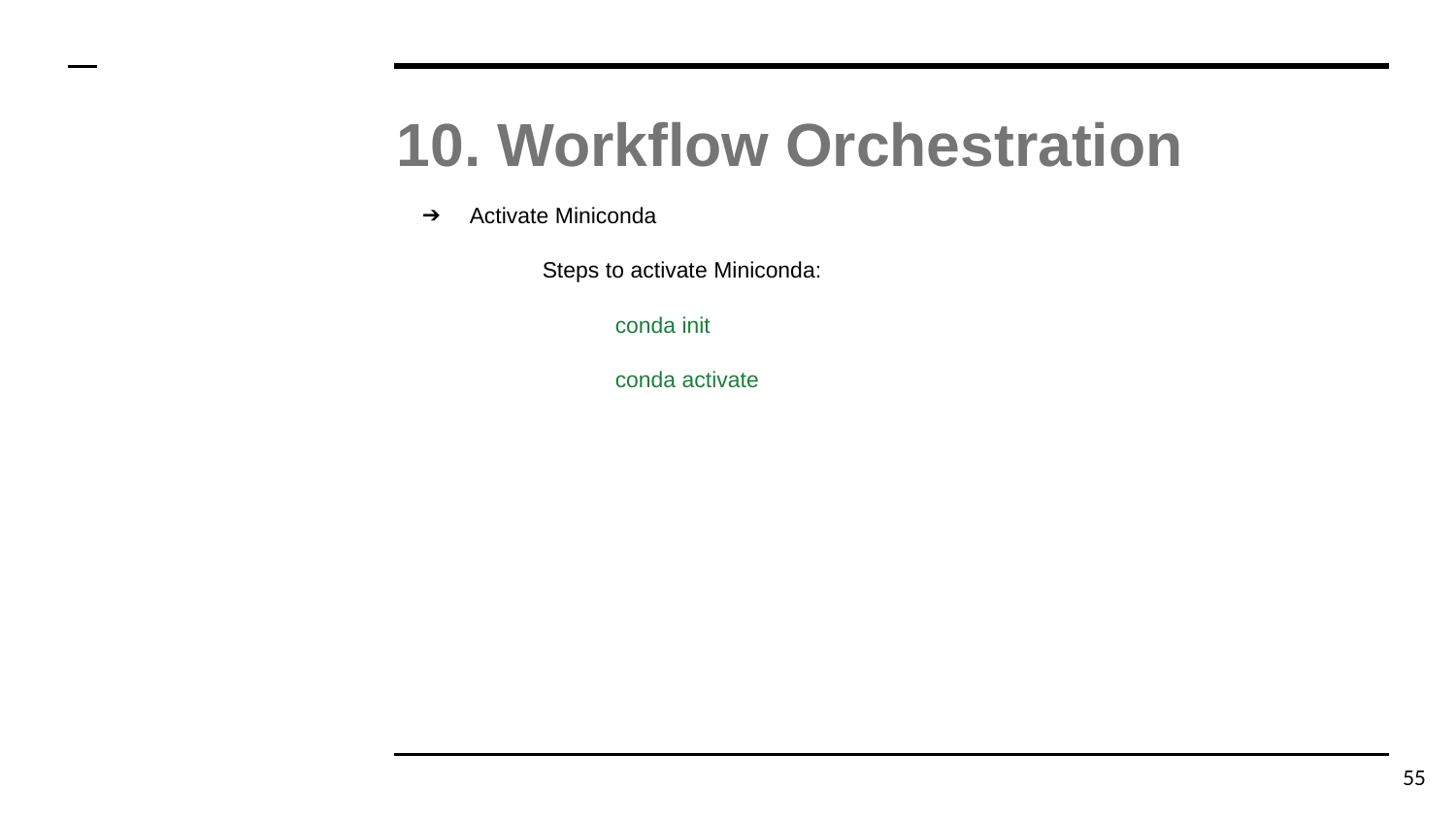

# 10. Workflow Orchestration
Activate Miniconda
Steps to activate Miniconda:
conda init
conda activate
55